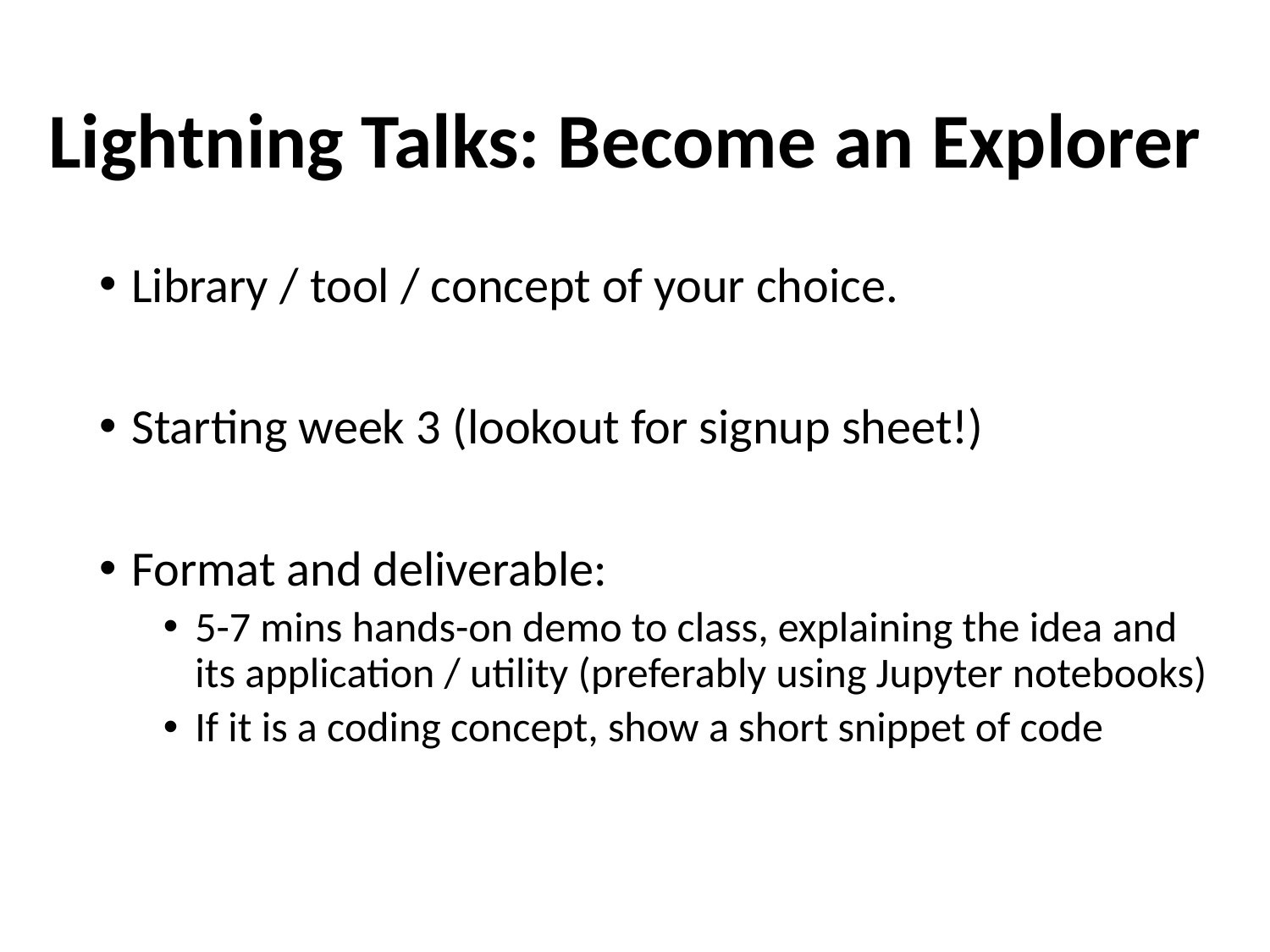

Lightning Talks: Become an Explorer
Library / tool / concept of your choice.

Starting week 3 (lookout for signup sheet!)

Format and deliverable:
5-7 mins hands-on demo to class, explaining the idea and its application / utility (preferably using Jupyter notebooks)
If it is a coding concept, show a short snippet of code